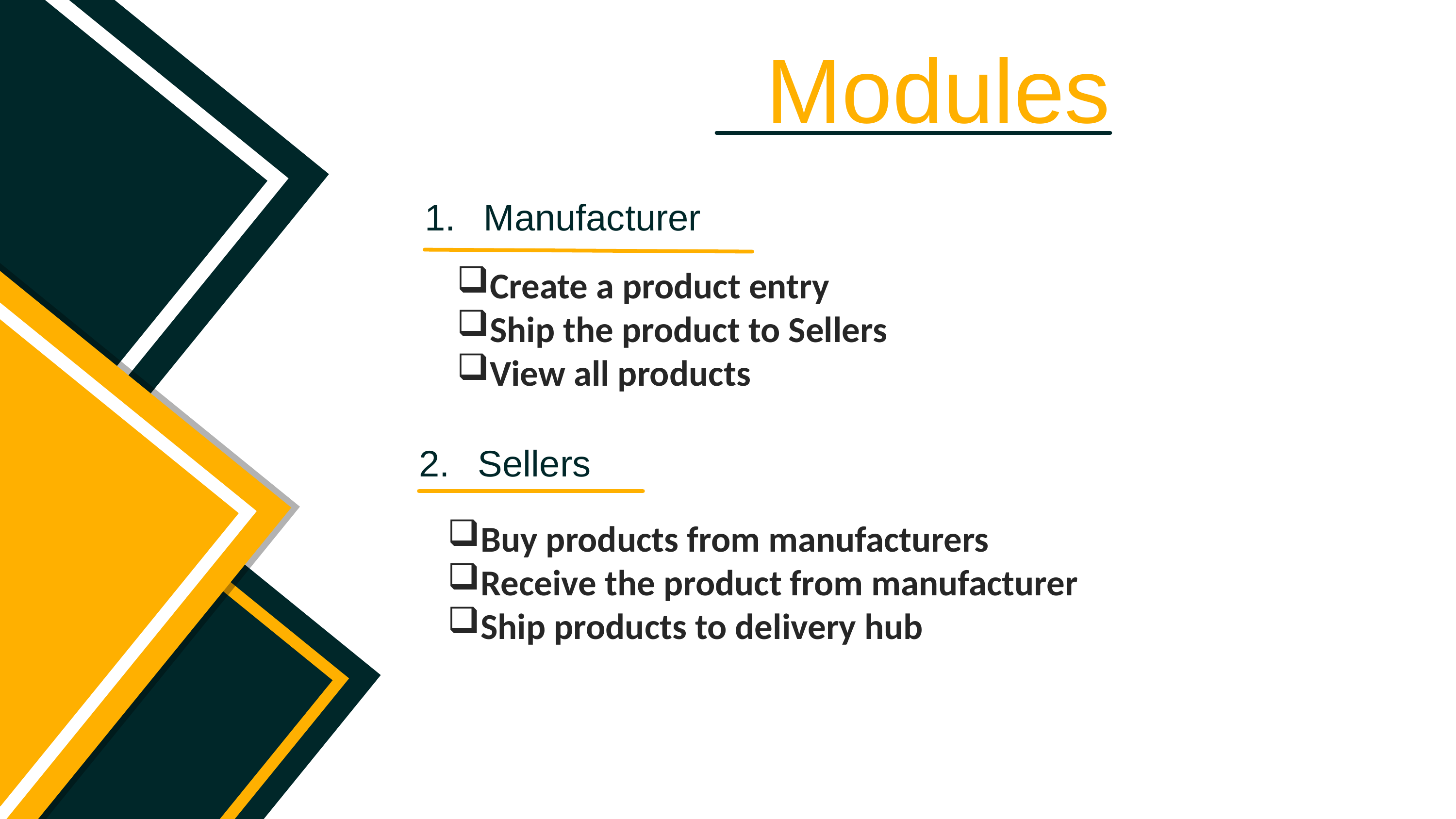

Modules

Manufacturer

Create a product entry
Ship the product to Sellers
View all products

Sellers

Buy products from manufacturers
Receive the product from manufacturer
Ship products to delivery hub